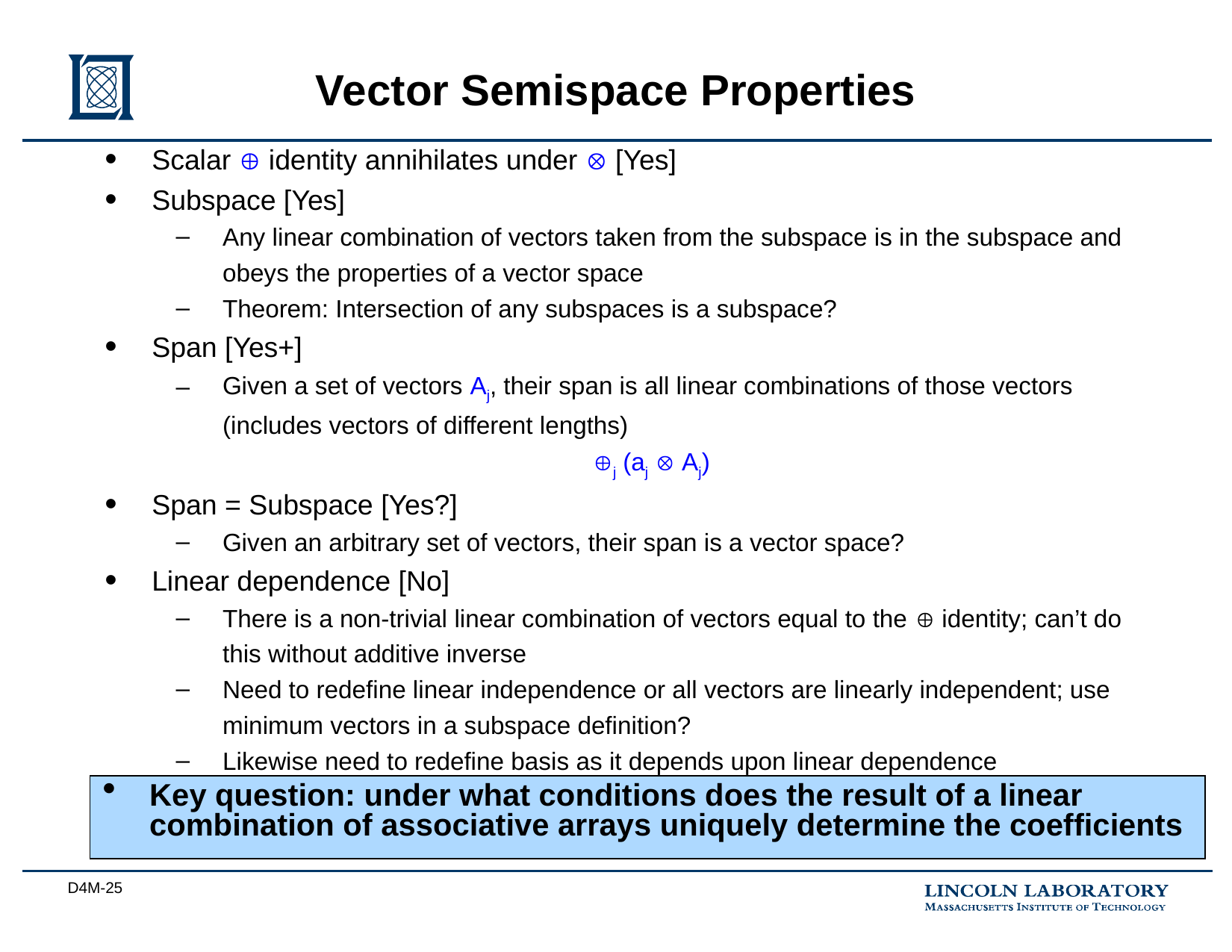

# Vector Semispace Properties
Scalar ⊕ identity annihilates under ⊗ [Yes]
Subspace [Yes]
Any linear combination of vectors taken from the subspace is in the subspace and obeys the properties of a vector space
Theorem: Intersection of any subspaces is a subspace?
Span [Yes+]
Given a set of vectors Aj, their span is all linear combinations of those vectors (includes vectors of different lengths)
⊕j (aj ⊗ Aj)
Span = Subspace [Yes?]
Given an arbitrary set of vectors, their span is a vector space?
Linear dependence [No]
There is a non-trivial linear combination of vectors equal to the ⊕ identity; can’t do this without additive inverse
Need to redefine linear independence or all vectors are linearly independent; use minimum vectors in a subspace definition?
Likewise need to redefine basis as it depends upon linear dependence
Key question: under what conditions does the result of a linear combination of associative arrays uniquely determine the coefficients